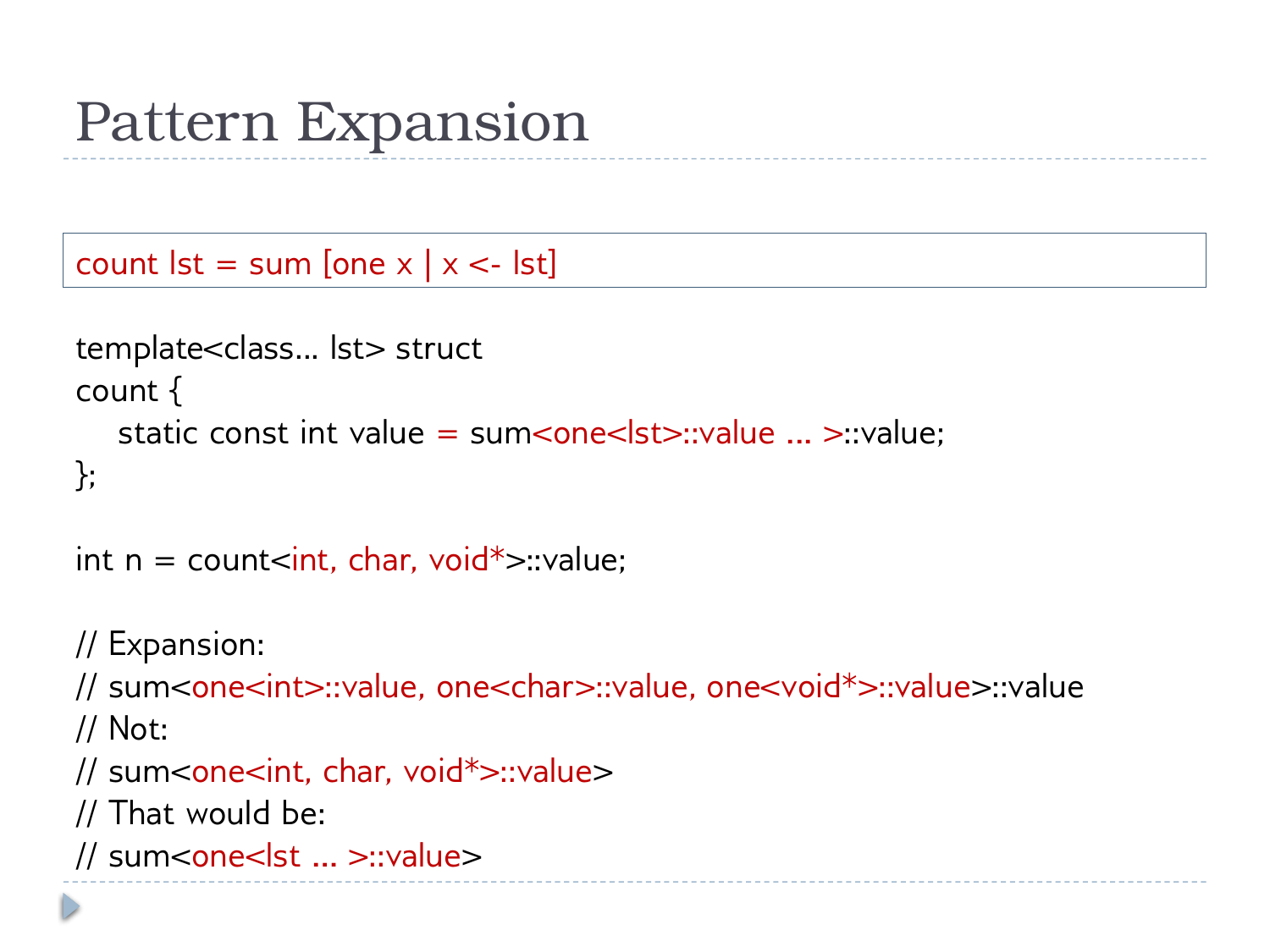

# Pattern Expansion
count lst = sum [one x | x <- lst]
template<class... lst> struct
count {
    static const int value = sum<one<lst>::value ... >::value;
};

int n = count<int, char, void*>::value;

// Expansion:
// sum<one<int>::value, one<char>::value, one<void*>::value>::value
// Not:
// sum<one<int, char, void*>::value>
// That would be:
// sum<one<lst … >::value>